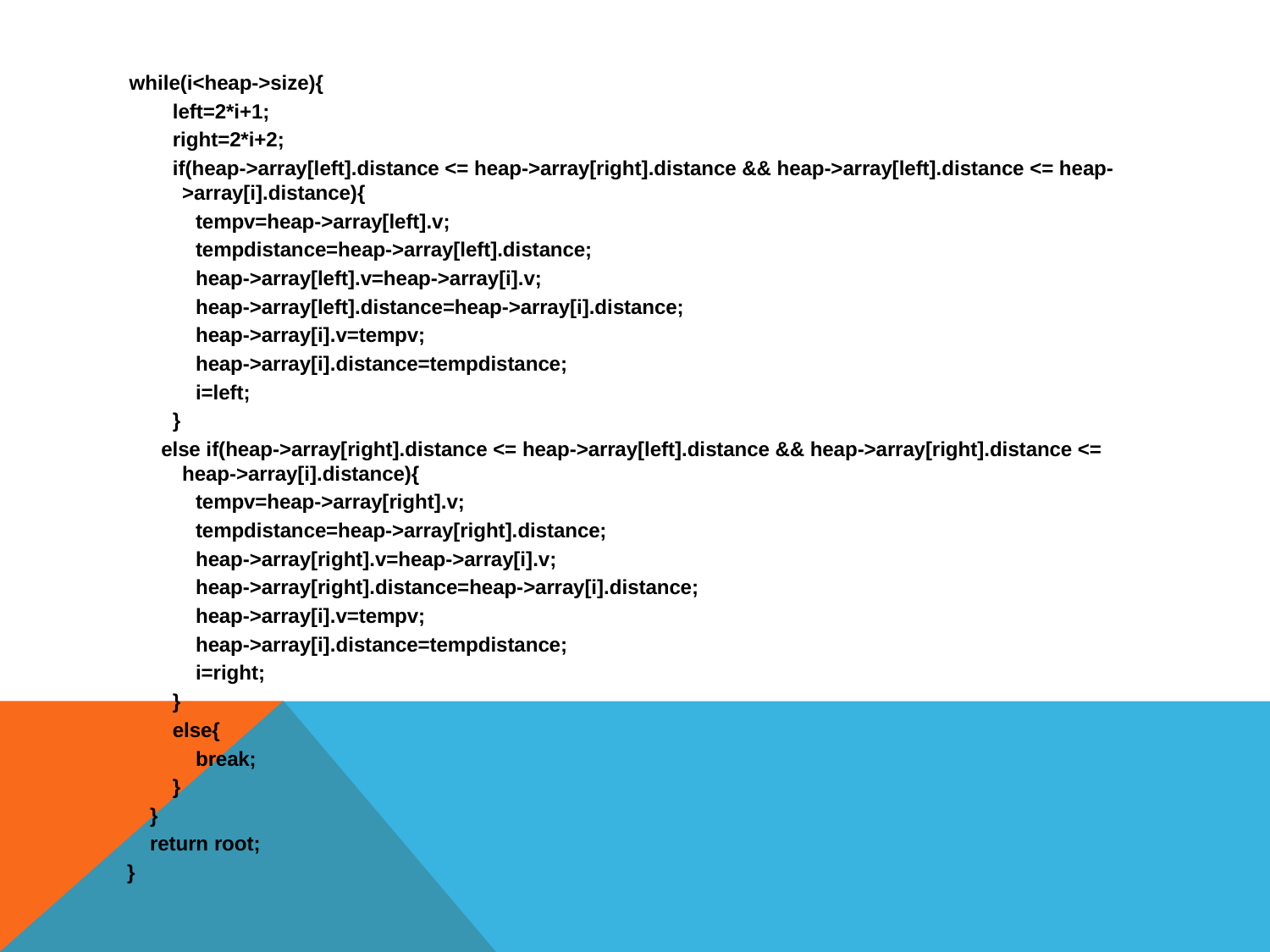

while(i<heap->size){
        left=2*i+1;
        right=2*i+2;
        if(heap->array[left].distance <= heap->array[right].distance && heap->array[left].distance <= heap->array[i].distance){
            tempv=heap->array[left].v;
            tempdistance=heap->array[left].distance;
            heap->array[left].v=heap->array[i].v;
            heap->array[left].distance=heap->array[i].distance;
            heap->array[i].v=tempv;
            heap->array[i].distance=tempdistance;
            i=left;
        }
      else if(heap->array[right].distance <= heap->array[left].distance && heap->array[right].distance <= heap->array[i].distance){
            tempv=heap->array[right].v;
            tempdistance=heap->array[right].distance;
            heap->array[right].v=heap->array[i].v;
            heap->array[right].distance=heap->array[i].distance;
            heap->array[i].v=tempv;
            heap->array[i].distance=tempdistance;
            i=right;
        }
        else{
            break;
        }
    }
    return root;
}